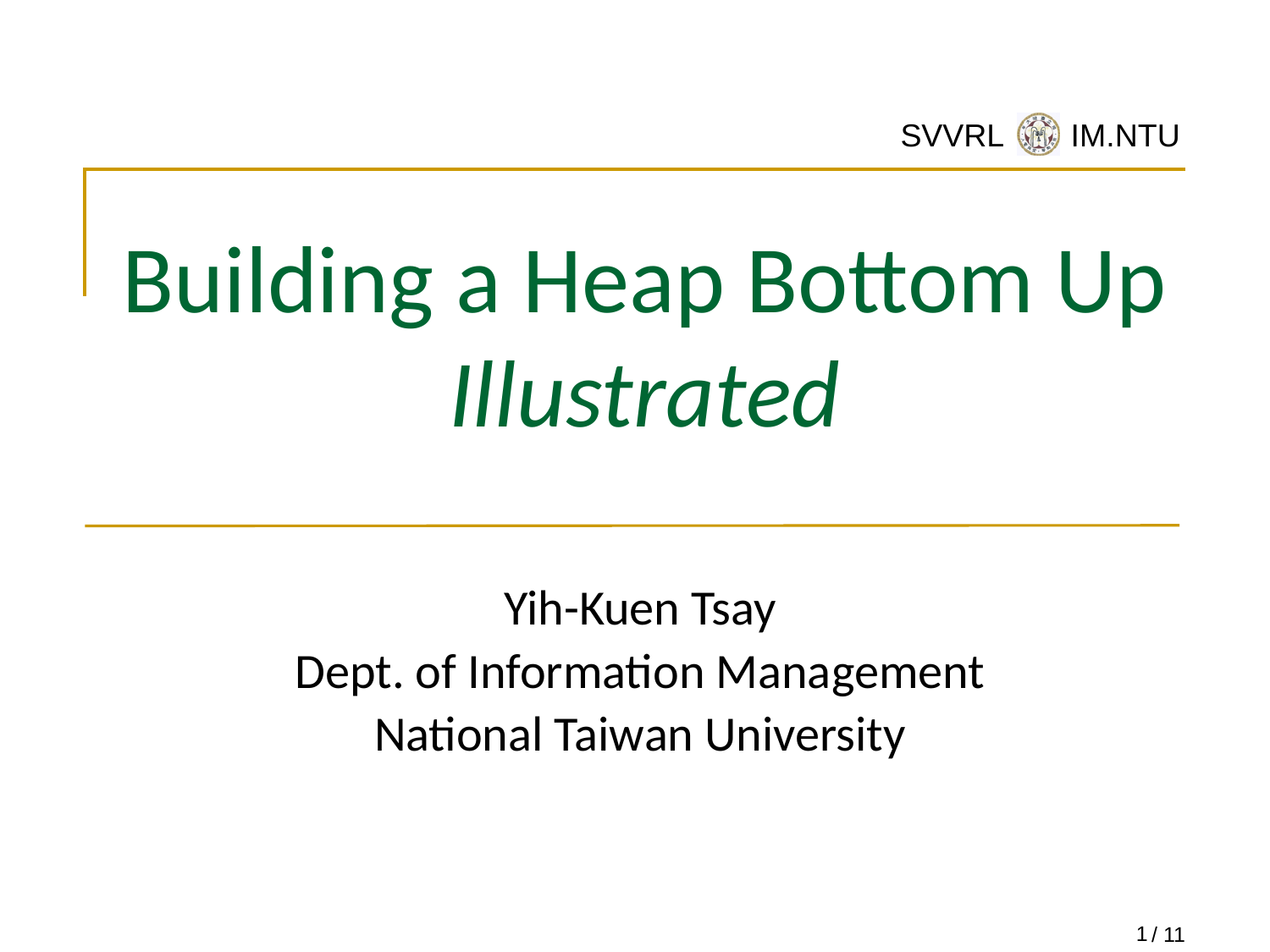

# Building a Heap Bottom Up Illustrated
Yih-Kuen Tsay
Dept. of Information Management
National Taiwan University

1